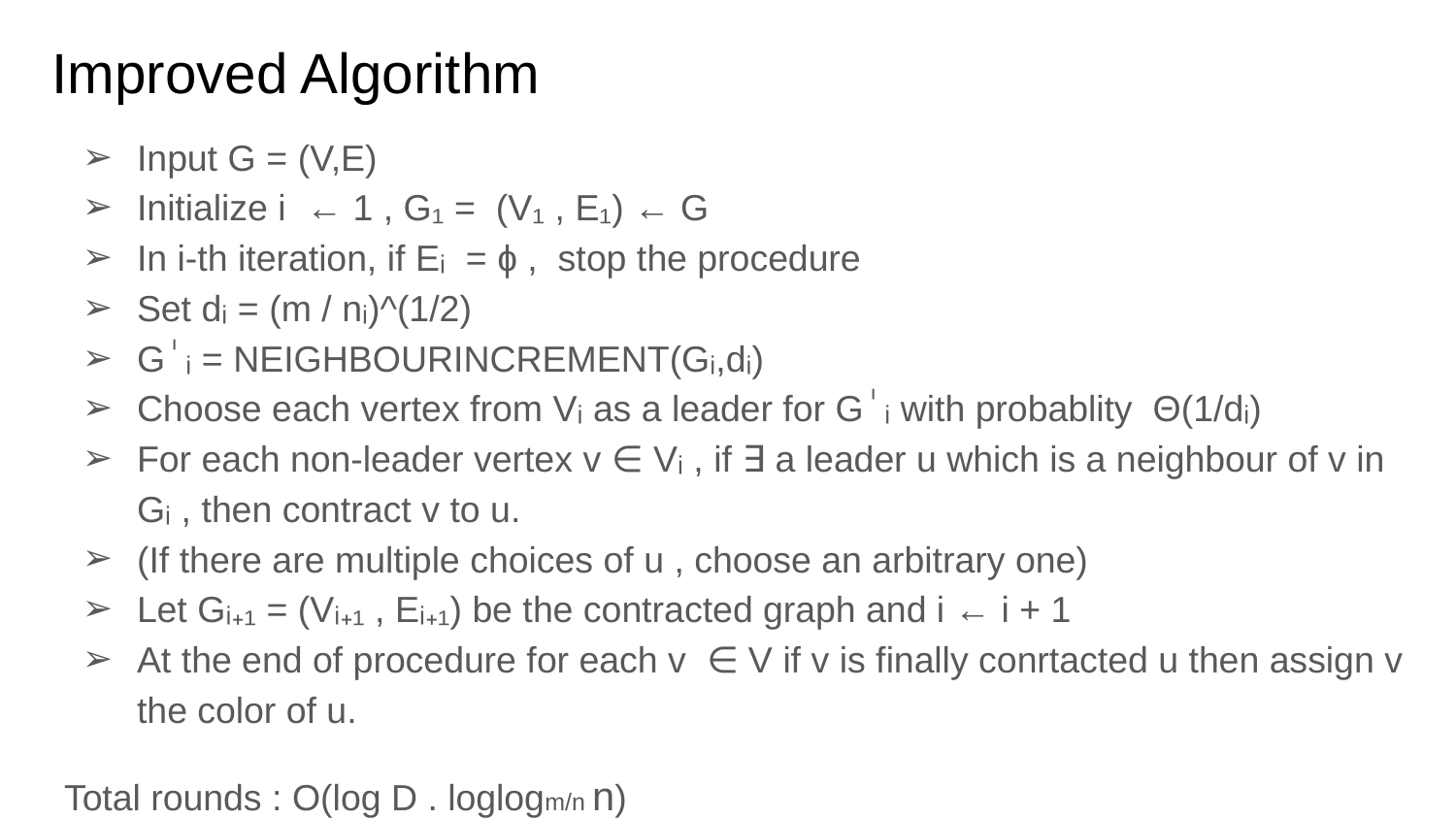

# Improved Algorithm

Input G = (V,E)
Initialize i  ← 1 , G₁ =  (V₁ , E₁) ← G
In i-th iteration, if Eᵢ  = ɸ ,  stop the procedure
Set dᵢ = (m / nᵢ)^(1/2)
Gٰ  ᵢ = NEIGHBOURINCREMENT(Gᵢ,dᵢ)
Choose each vertex from Vᵢ as a leader for Gٰ  ᵢ with probablity  Θ(1/dᵢ)
For each non-leader vertex v ∈ Vᵢ , if ∃ a leader u which is a neighbour of v in Gᵢ , then contract v to u.
(If there are multiple choices of u , choose an arbitrary one)
Let Gᵢ₊₁ = (Vᵢ₊₁ , Eᵢ₊₁) be the contracted graph and i ← i + 1
At the end of procedure for each v  ∈ V if v is finally conrtacted u then assign v  the color of u.
Total rounds : O(log D . loglogm/n n)